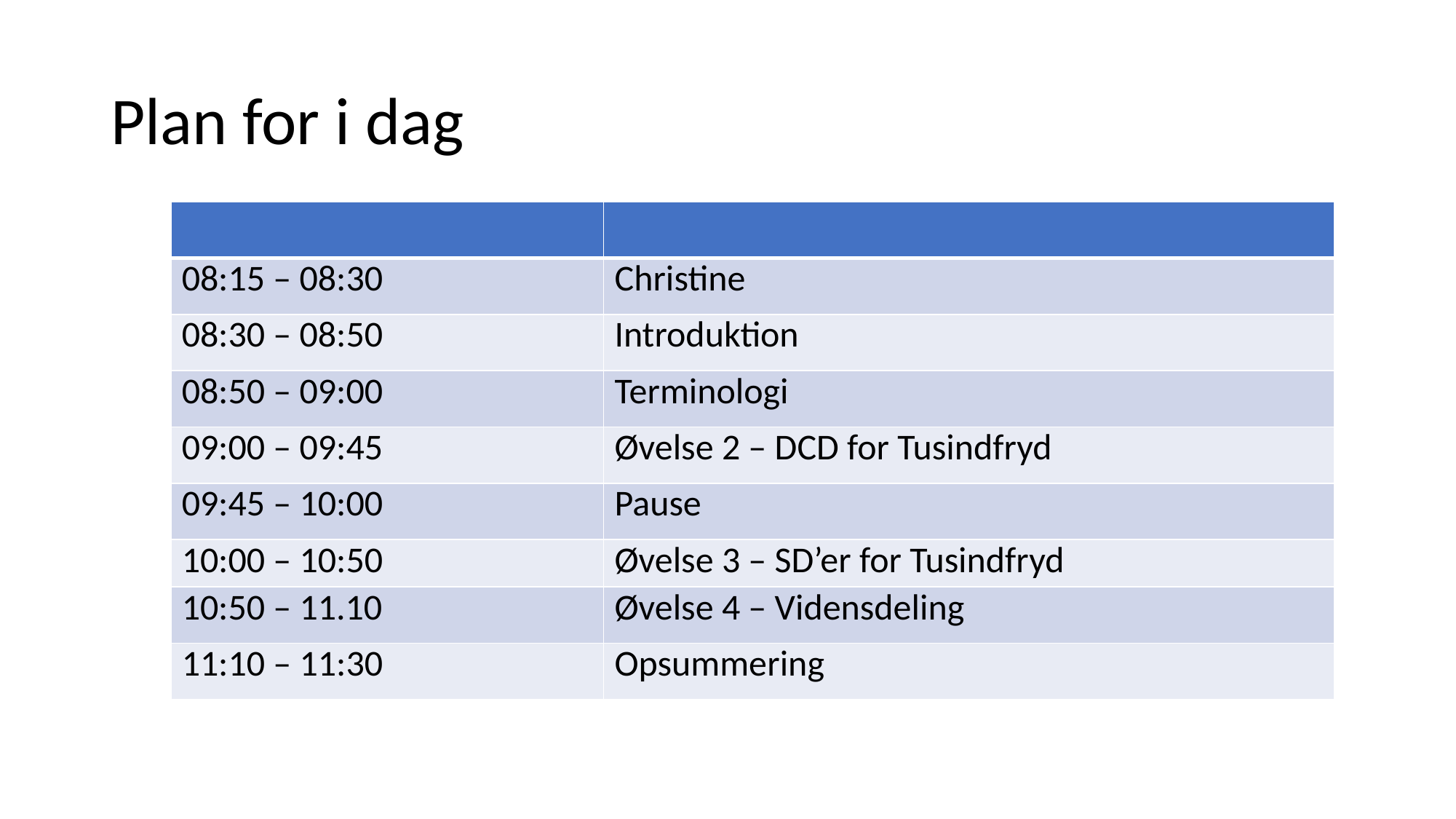

# Plan for i dag
|  |  |
| --- | --- |
| 08:15 – 08:30 | Christine |
| 08:30 – 08:50 | Introduktion |
| 08:50 – 09:00 | Terminologi |
| 09:00 – 09:45 | Øvelse 2 – DCD for Tusindfryd |
| 09:45 – 10:00 | Pause |
| 10:00 – 10:50 | Øvelse 3 – SD’er for Tusindfryd |
| 10:50 – 11.10 | Øvelse 4 – Vidensdeling |
| 11:10 – 11:30 | Opsummering |